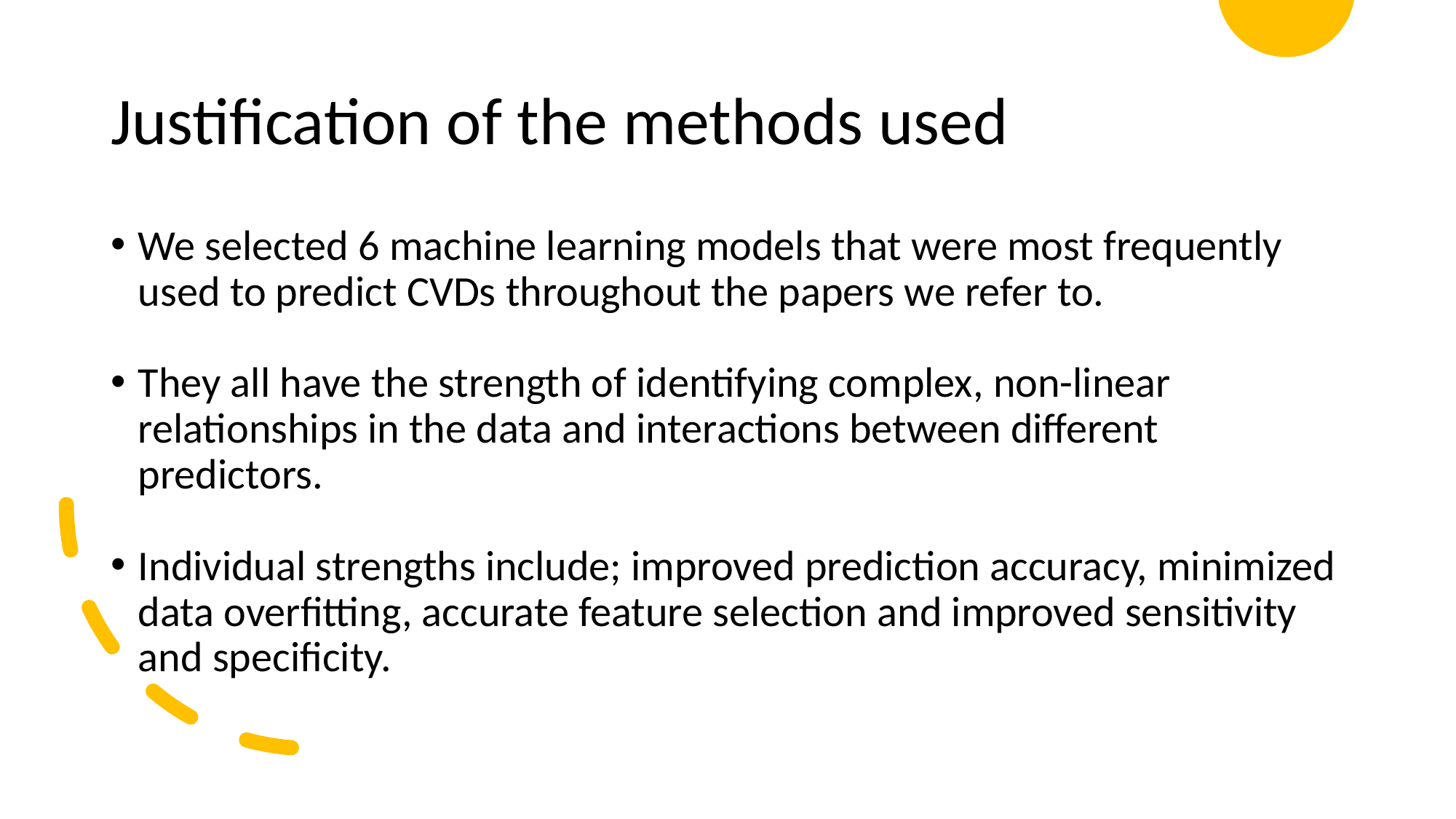

# Justification of the methods used
We selected 6 machine learning models that were most frequently used to predict CVDs throughout the papers we refer to.

They all have the strength of identifying complex, non-linear relationships in the data and interactions between different predictors.

Individual strengths include; improved prediction accuracy, minimized data overfitting, accurate feature selection and improved sensitivity and specificity.